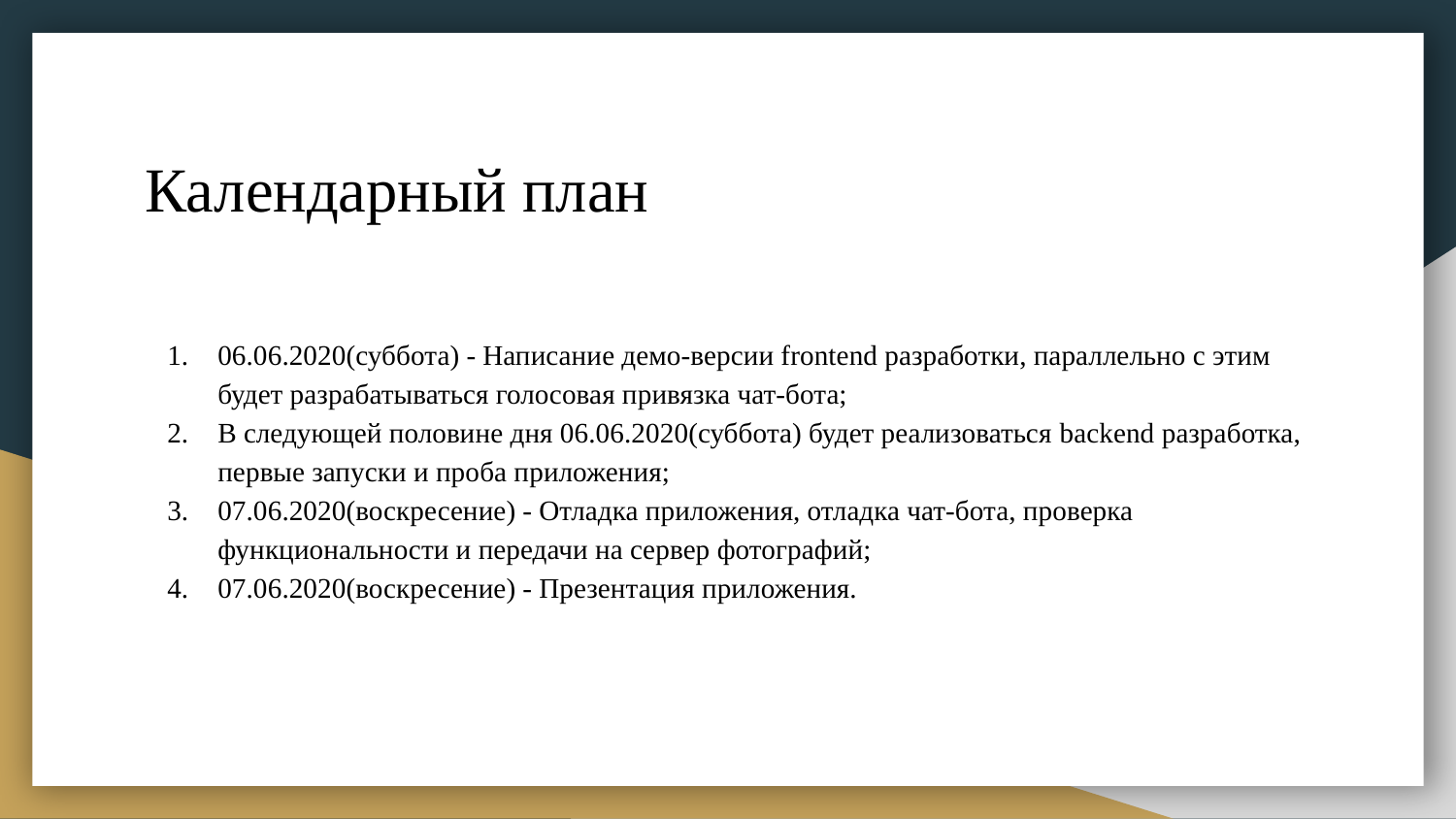

# Календарный план
06.06.2020(суббота) - Написание демо-версии frontend разработки, параллельно с этим будет разрабатываться голосовая привязка чат-бота;
В следующей половине дня 06.06.2020(суббота) будет реализоваться backend разработка, первые запуски и проба приложения;
07.06.2020(воскресение) - Отладка приложения, отладка чат-бота, проверка функциональности и передачи на сервер фотографий;
07.06.2020(воскресение) - Презентация приложения.